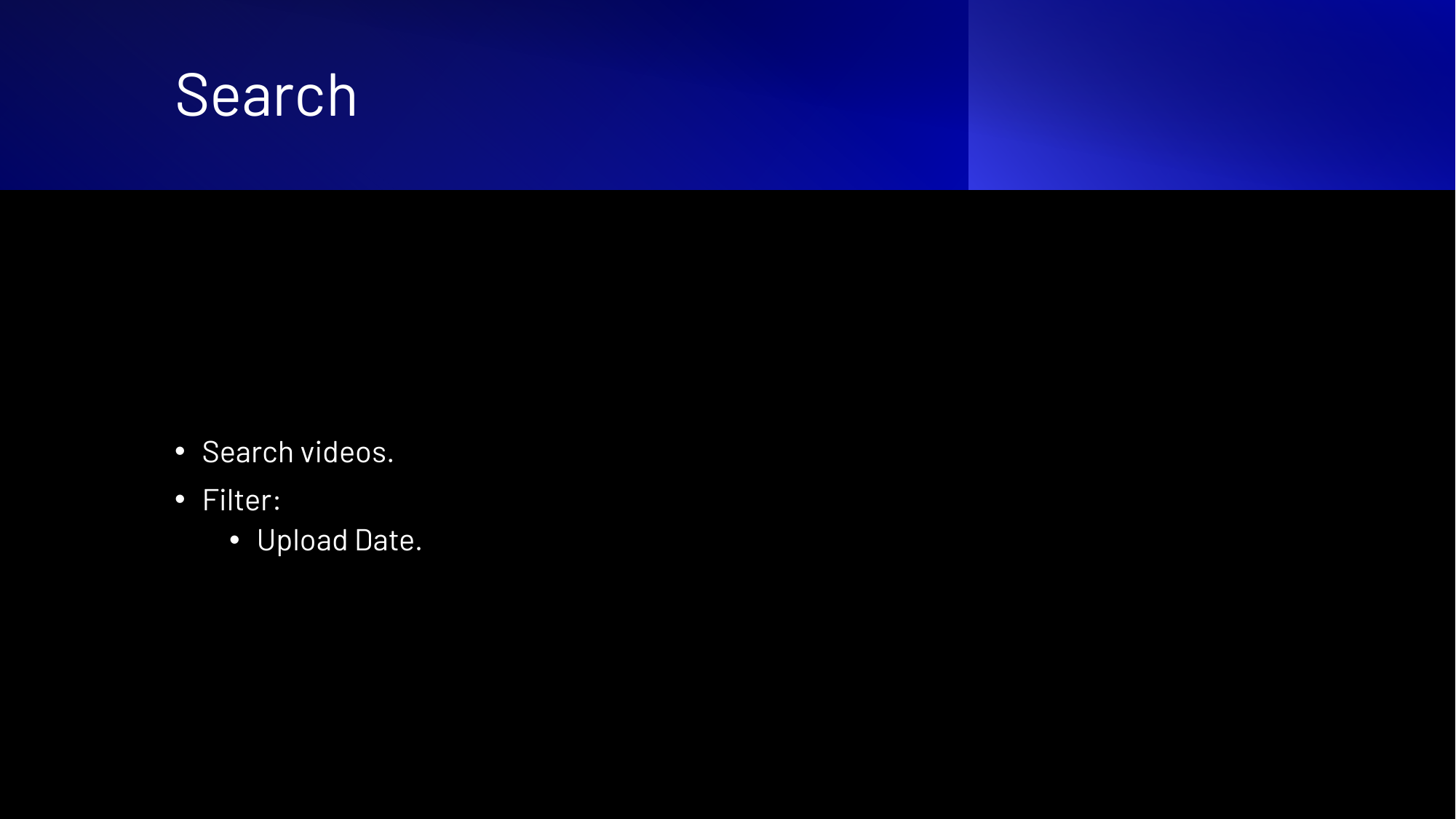

# Search
Search videos.
Filter:
Upload Date.